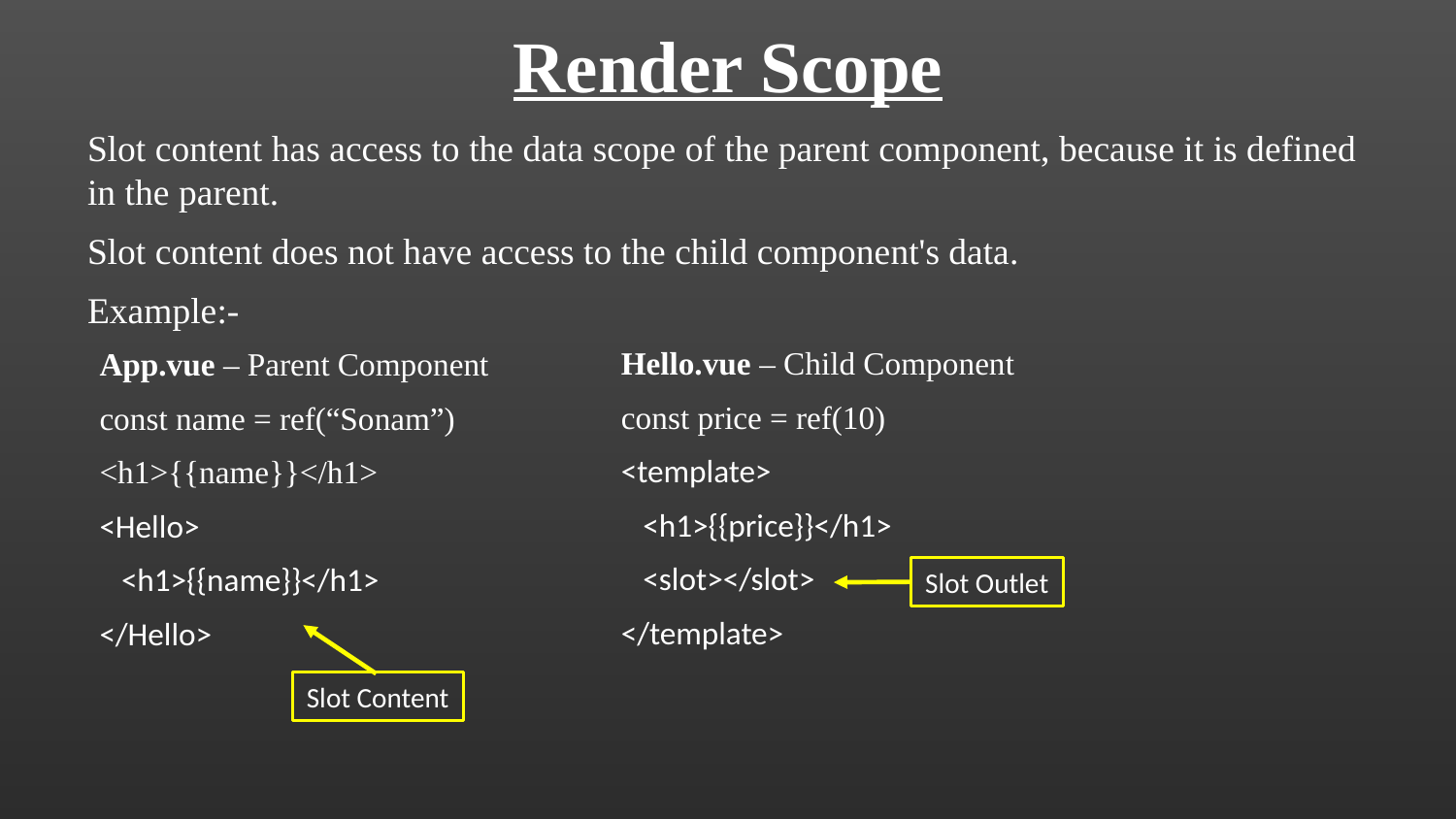

Render Scope
Slot content has access to the data scope of the parent component, because it is defined in the parent.
Slot content does not have access to the child component's data.
Example:-
Hello.vue – Child Component
const price = ref(10)
<template>
   <h1>{{price}}</h1>
   <slot></slot>
</template>
App.vue – Parent Component
const name = ref(“Sonam”)
<h1>{{name}}</h1>
<Hello>
   <h1>{{name}}</h1>
</Hello>

Slot Outlet
Slot Content